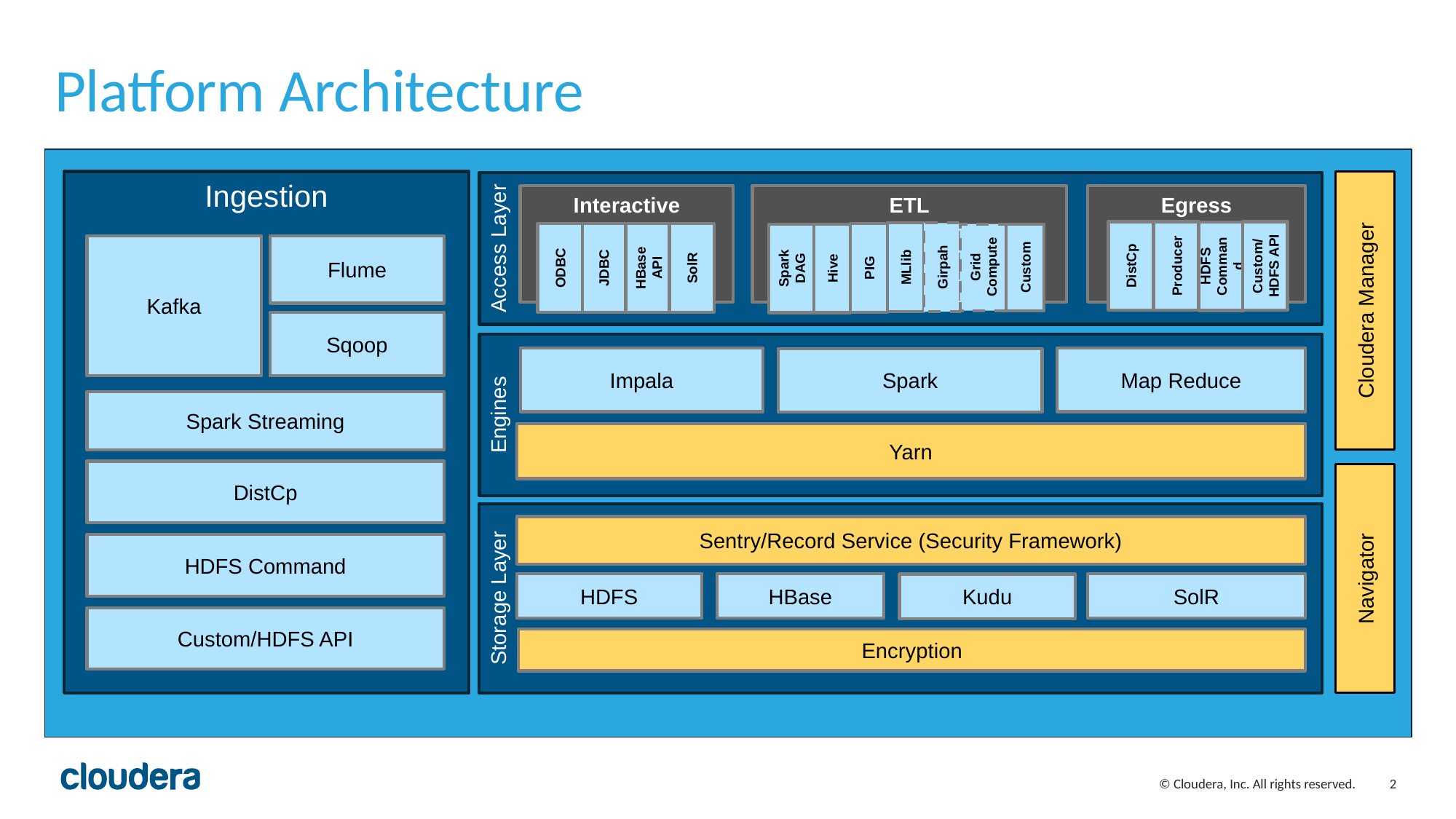

Access Layer
Engines
# Platform Architecture

Ingestion
Storage Layer
Interactive
Egress
ETL
Kafka
Flume
DistCp
Producer
Custom/HDFS API
HDFS Command
Grid Compute
SolR
HBase API
JDBC
ODBC
Spark DAG
Custom
MLlib
Girpah
PIG
Hive
Cloudera Manager
Sqoop
Impala
Map Reduce
Spark
Spark Streaming
Yarn
DistCp
Sentry/Record Service (Security Framework)
HDFS Command
Navigator
HDFS
HBase
SolR
Kudu
Custom/HDFS API
Encryption